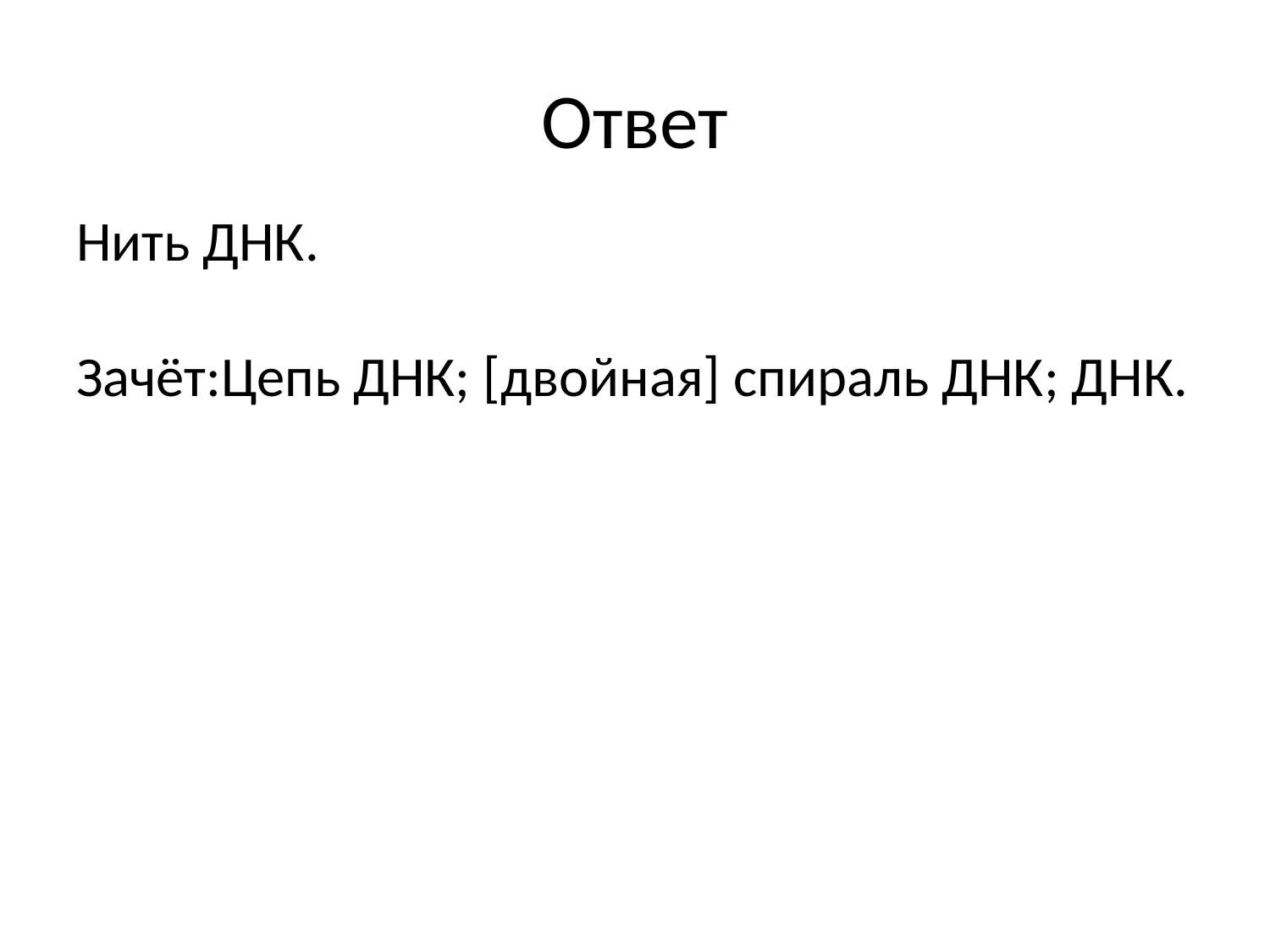

# Ответ
Нить ДНК.
Зачёт:Цепь ДНК; [двойная] спираль ДНК; ДНК.